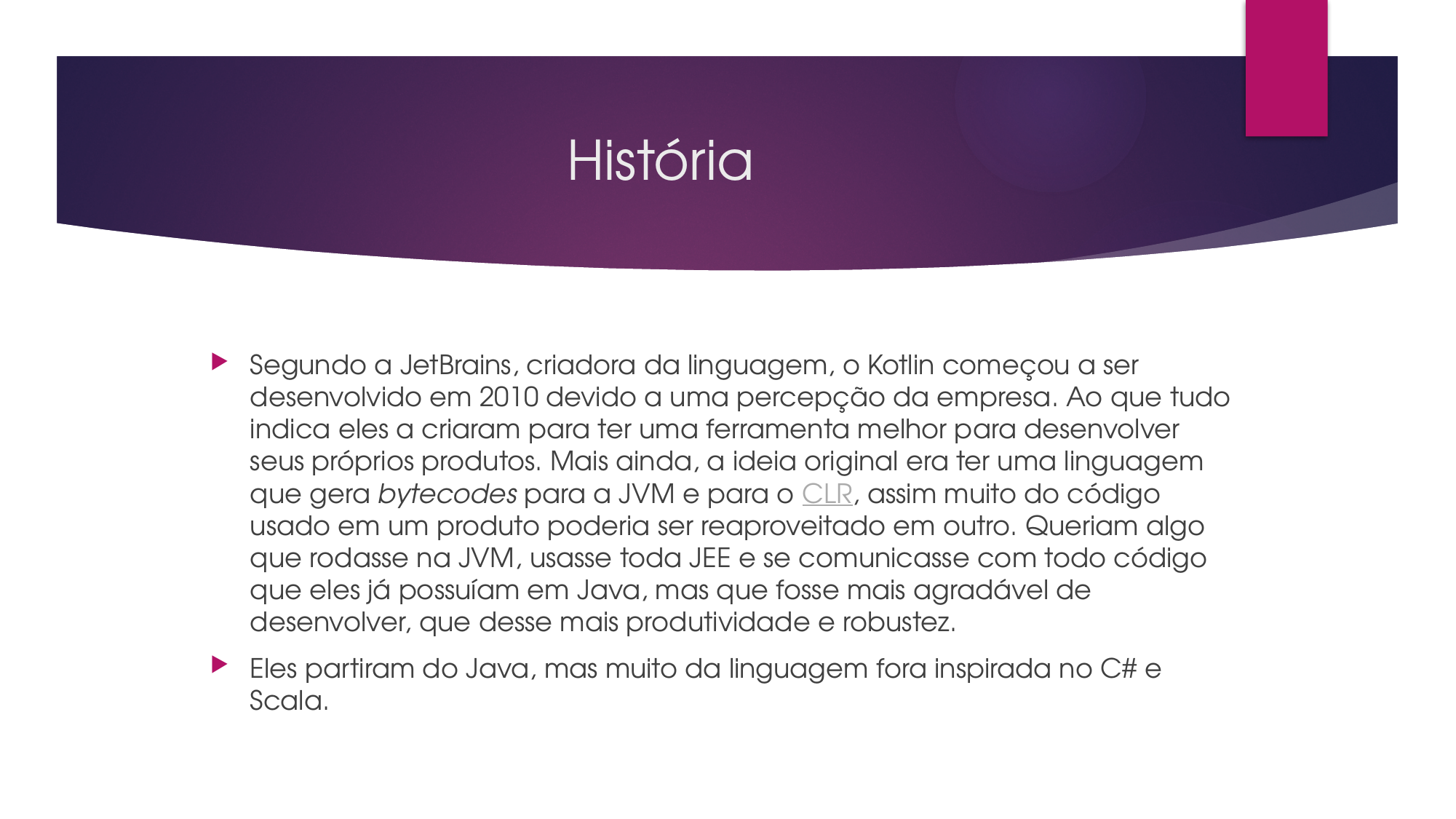

# História
Segundo a JetBrains, criadora da linguagem, o Kotlin começou a ser desenvolvido em 2010 devido a uma percepção da empresa. Ao que tudo indica eles a criaram para ter uma ferramenta melhor para desenvolver seus próprios produtos. Mais ainda, a ideia original era ter uma linguagem que gera bytecodes para a JVM e para o CLR, assim muito do código usado em um produto poderia ser reaproveitado em outro. Queriam algo que rodasse na JVM, usasse toda JEE e se comunicasse com todo código que eles já possuíam em Java, mas que fosse mais agradável de desenvolver, que desse mais produtividade e robustez.
Eles partiram do Java, mas muito da linguagem fora inspirada no C# e Scala.